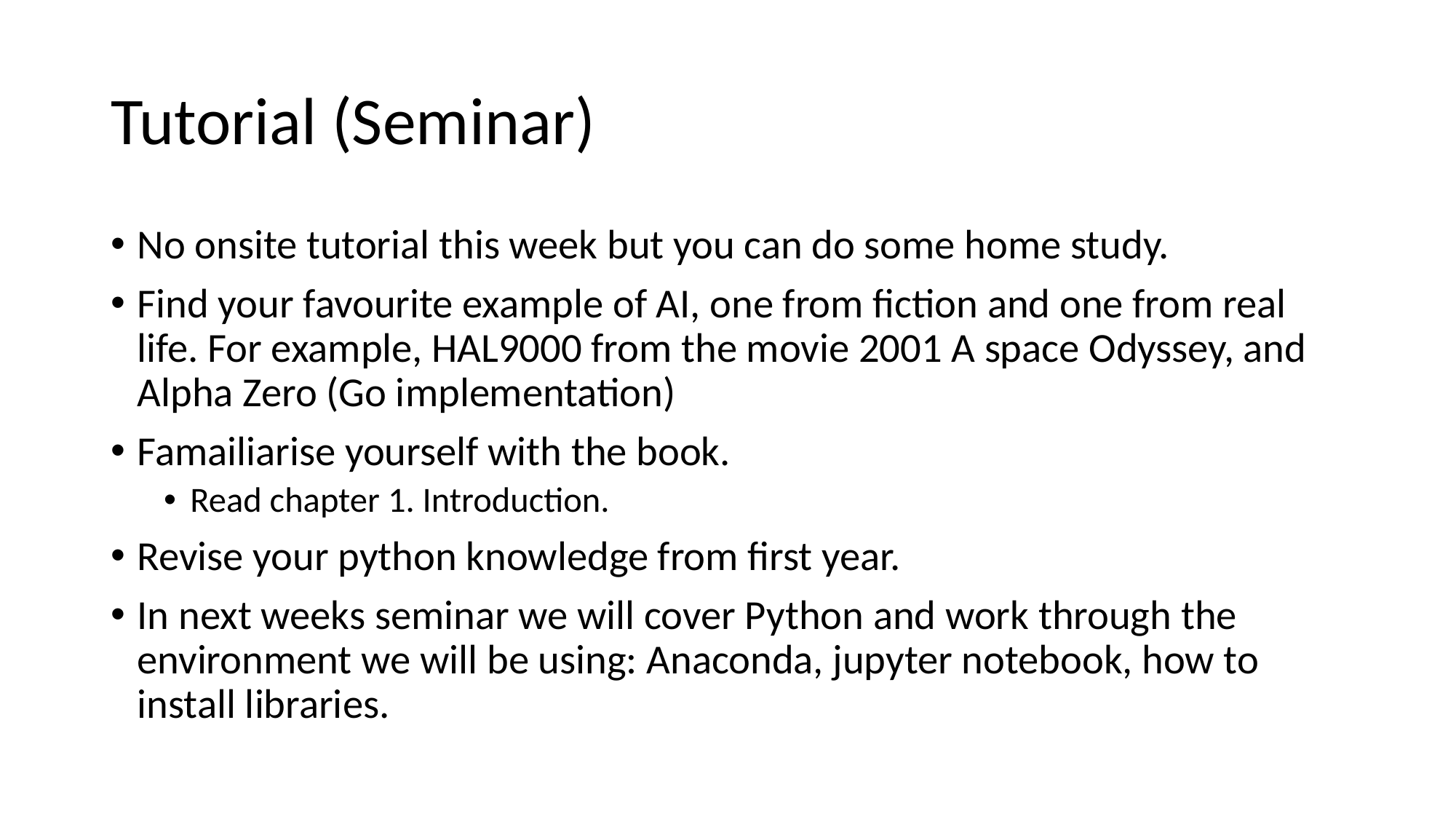

# Tutorial (Seminar)
No onsite tutorial this week but you can do some home study.
Find your favourite example of AI, one from fiction and one from real life. For example, HAL9000 from the movie 2001 A space Odyssey, and Alpha Zero (Go implementation)
Famailiarise yourself with the book.
Read chapter 1. Introduction.
Revise your python knowledge from first year.
In next weeks seminar we will cover Python and work through the environment we will be using: Anaconda, jupyter notebook, how to install libraries.